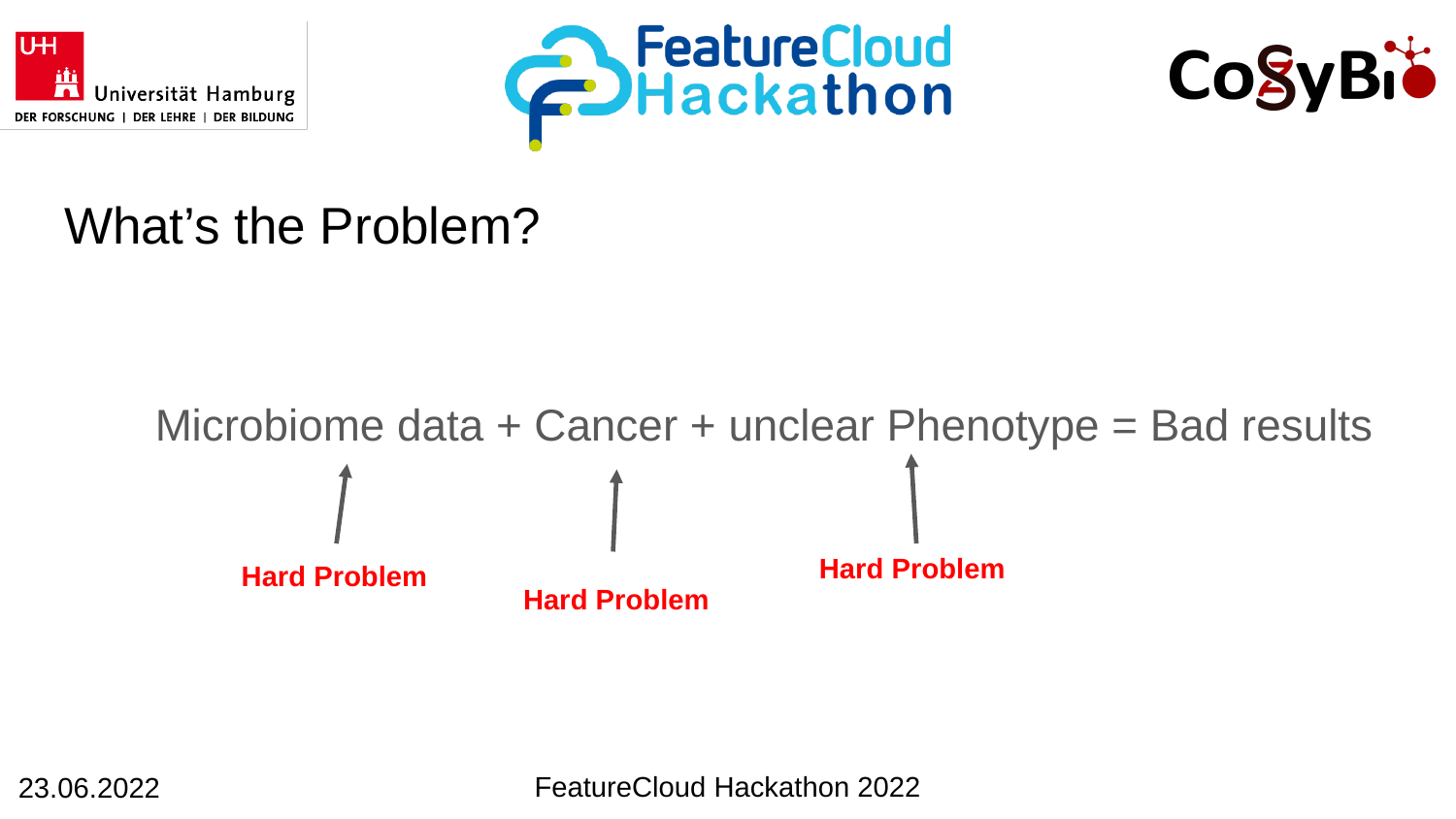

# What’s the Problem?

Microbiome data + Cancer + unclear Phenotype = Bad results
Hard Problem
Hard Problem
Hard Problem